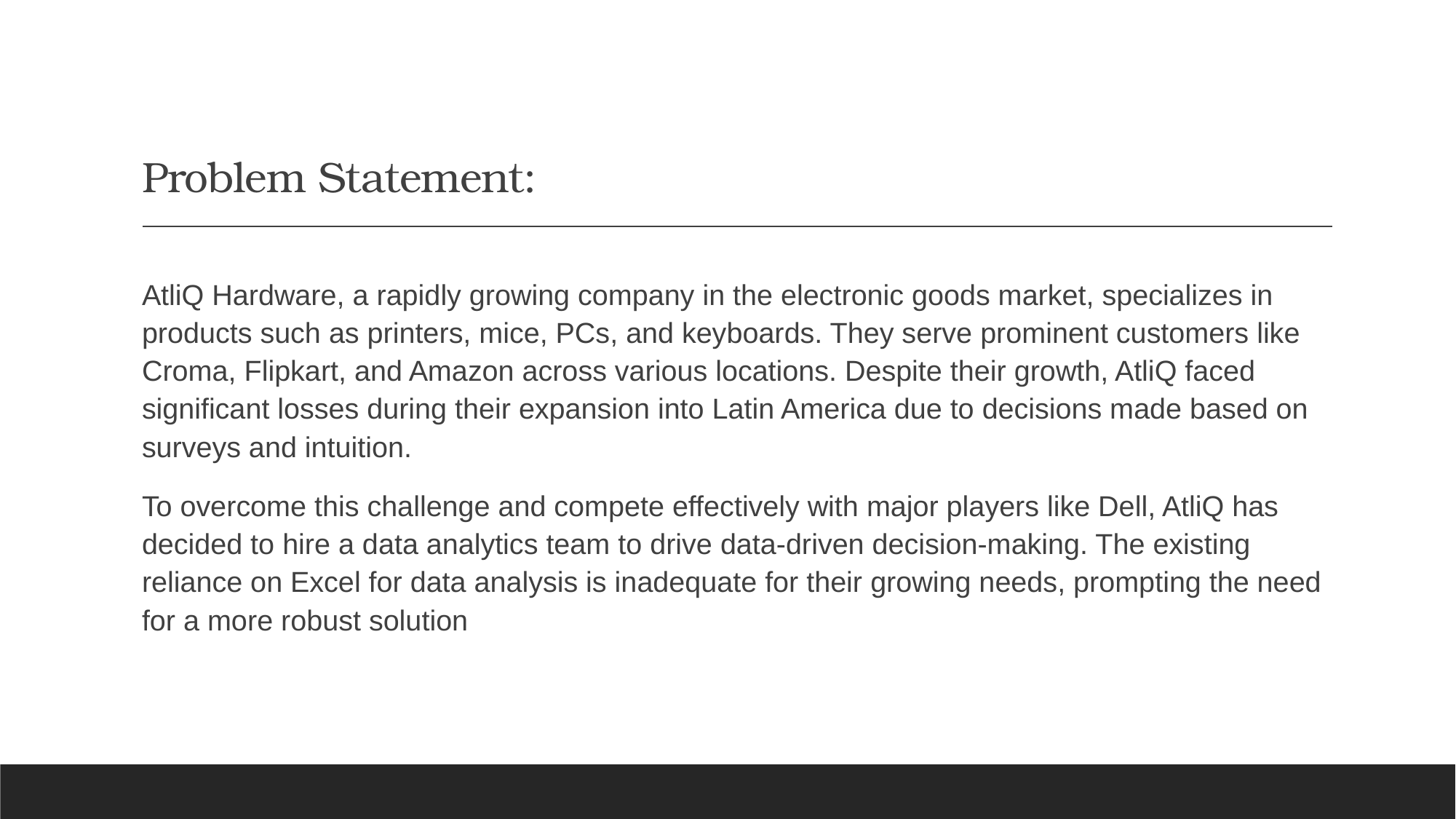

# Problem Statement:
AtliQ Hardware, a rapidly growing company in the electronic goods market, specializes in products such as printers, mice, PCs, and keyboards. They serve prominent customers like Croma, Flipkart, and Amazon across various locations. Despite their growth, AtliQ faced significant losses during their expansion into Latin America due to decisions made based on surveys and intuition.
To overcome this challenge and compete effectively with major players like Dell, AtliQ has decided to hire a data analytics team to drive data-driven decision-making. The existing reliance on Excel for data analysis is inadequate for their growing needs, prompting the need for a more robust solution